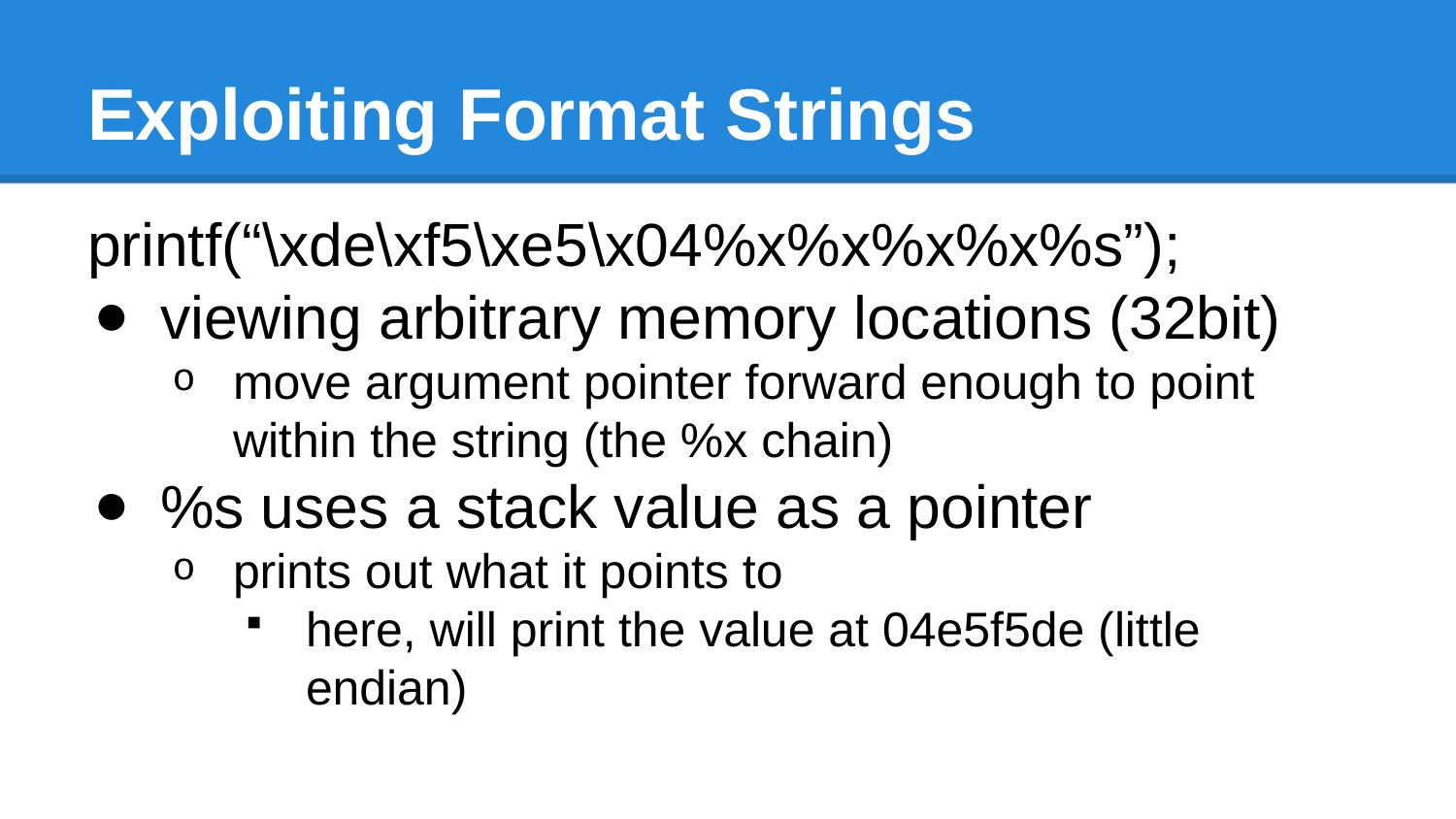

# Exploiting Format Strings
printf(“\xde\xf5\xe5\x04%x%x%x%x%s”);
viewing arbitrary memory locations (32bit)
move argument pointer forward enough to point within the string (the %x chain)
%s uses a stack value as a pointer
prints out what it points to
here, will print the value at 04e5f5de (little endian)